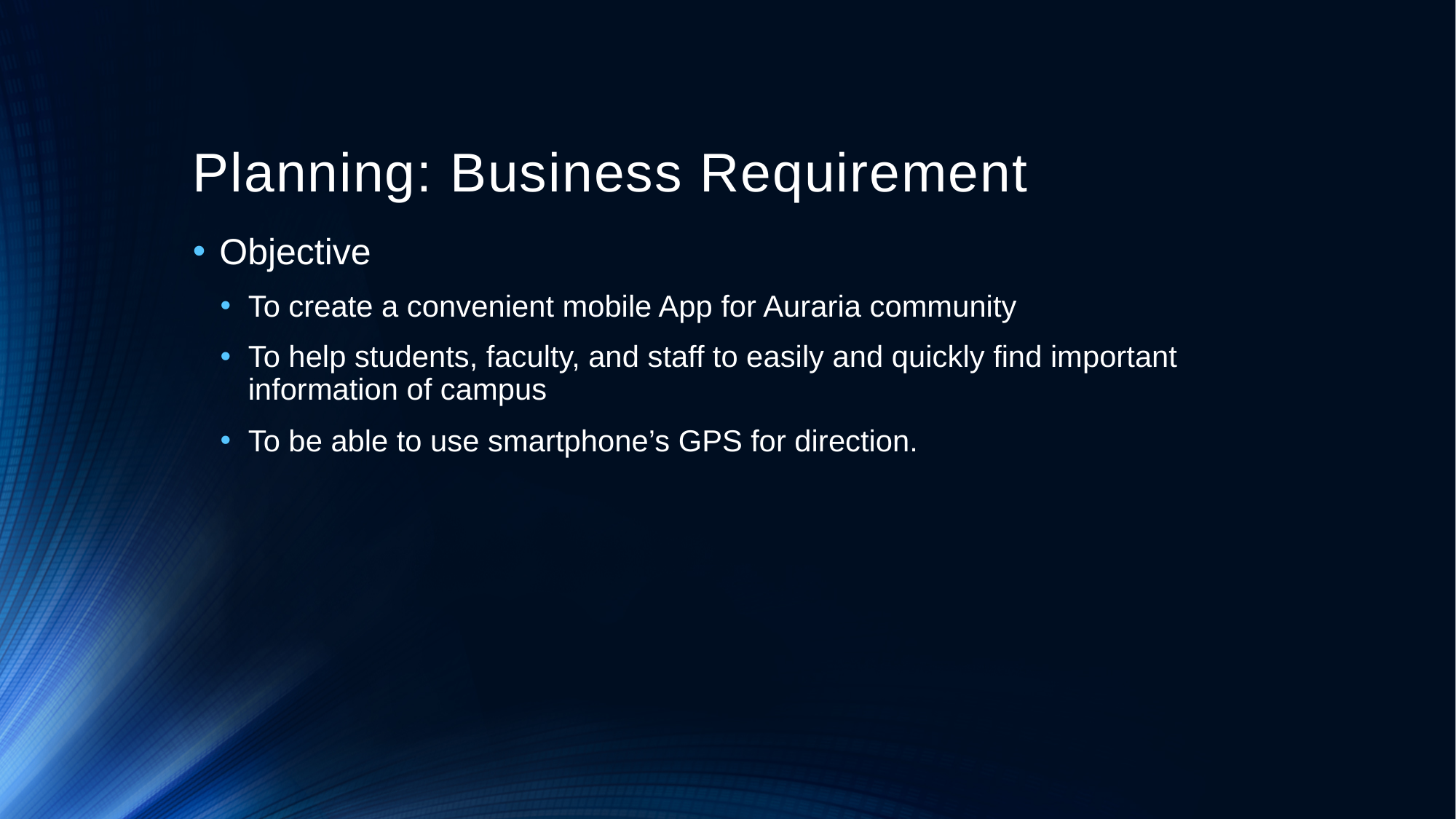

# Planning: Business Requirement
Objective
To create a convenient mobile App for Auraria community
To help students, faculty, and staff to easily and quickly find important information of campus
To be able to use smartphone’s GPS for direction.